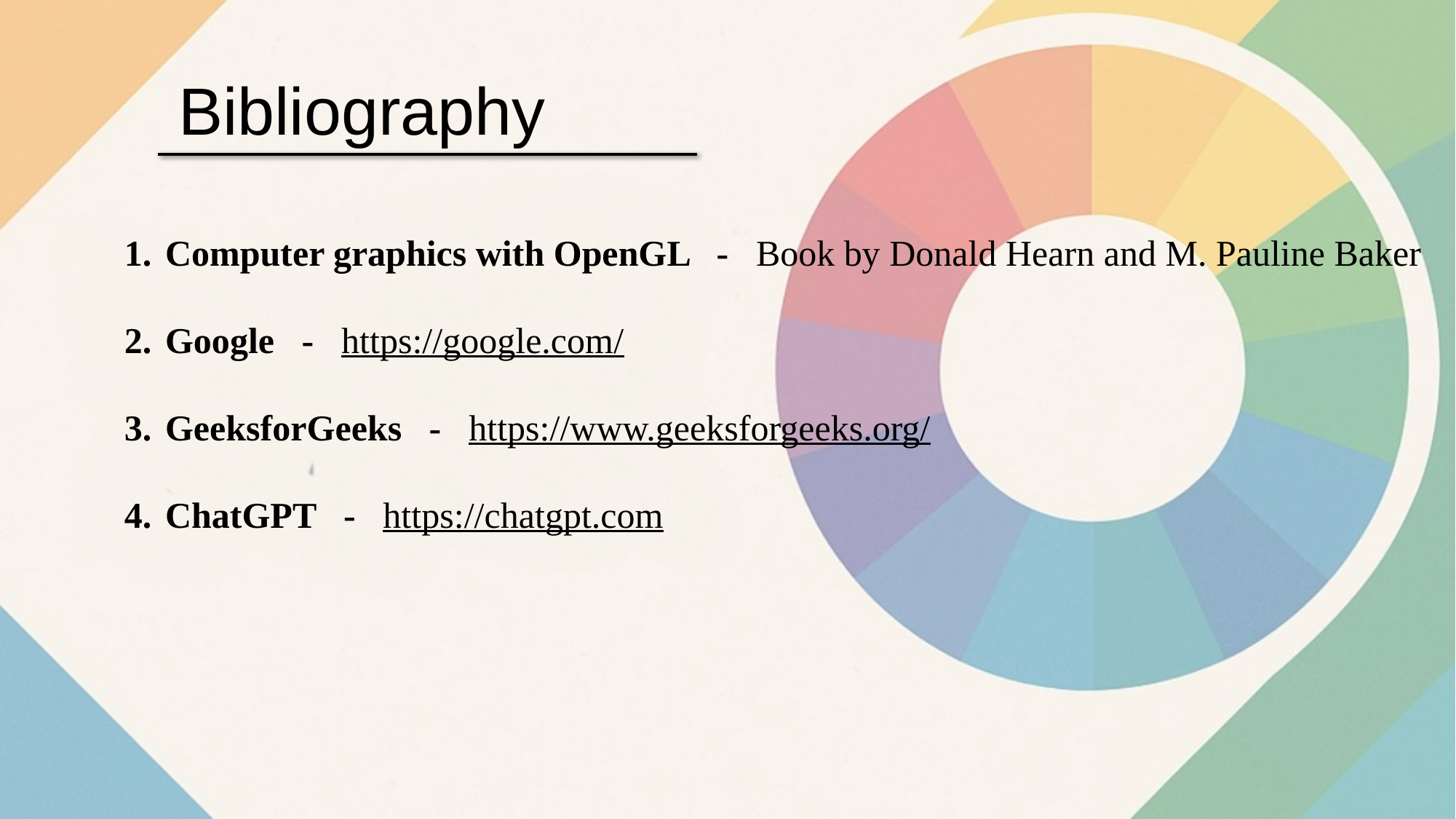

Bibliography
Computer graphics with OpenGL   -   Book by Donald Hearn and M. Pauline Baker
Google   -   https://google.com/
GeeksforGeeks   -   https://www.geeksforgeeks.org/
ChatGPT   -   https://chatgpt.com